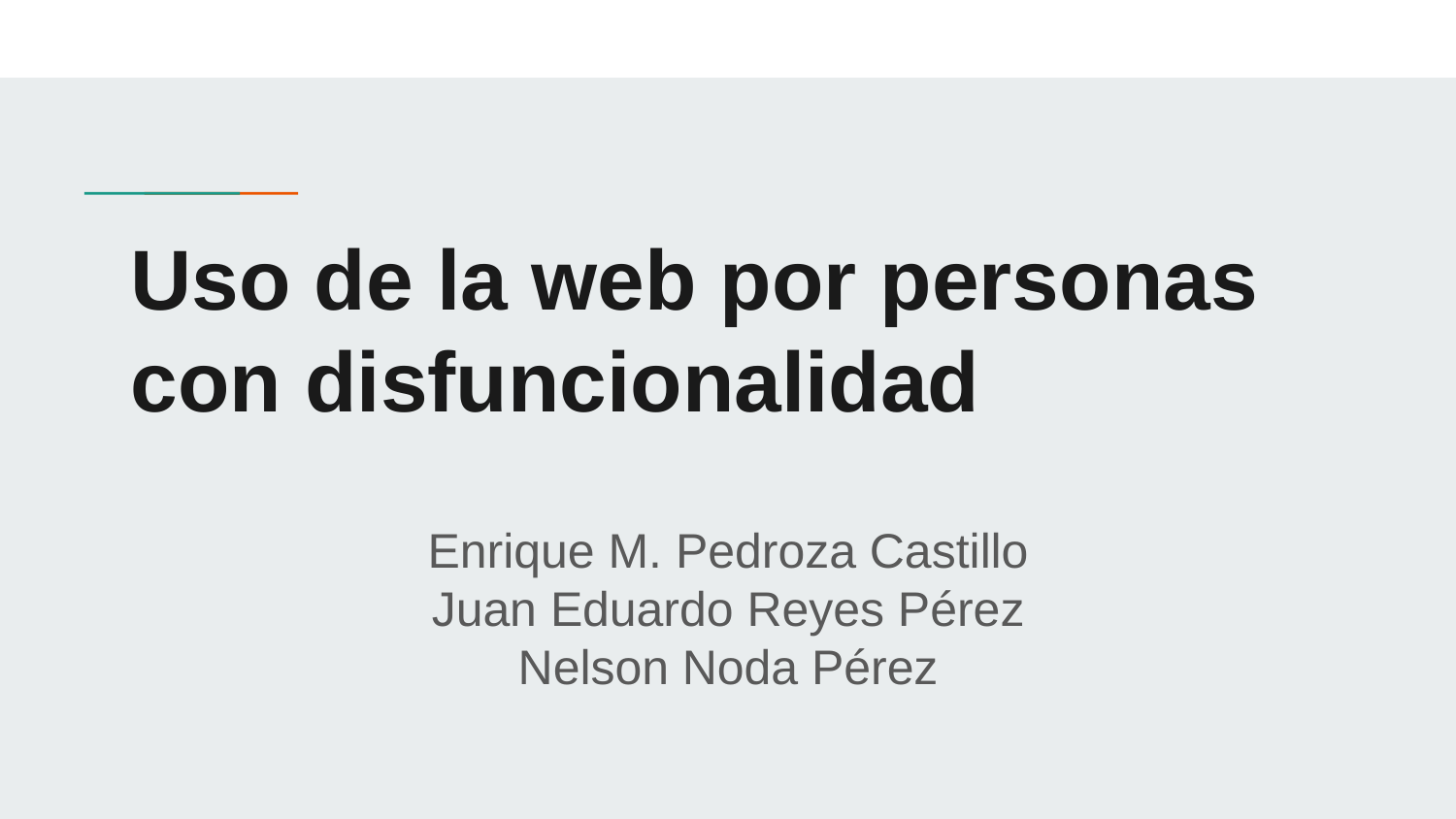

# Uso de la web por personas con disfuncionalidad
Enrique M. Pedroza Castillo
Juan Eduardo Reyes Pérez
Nelson Noda Pérez